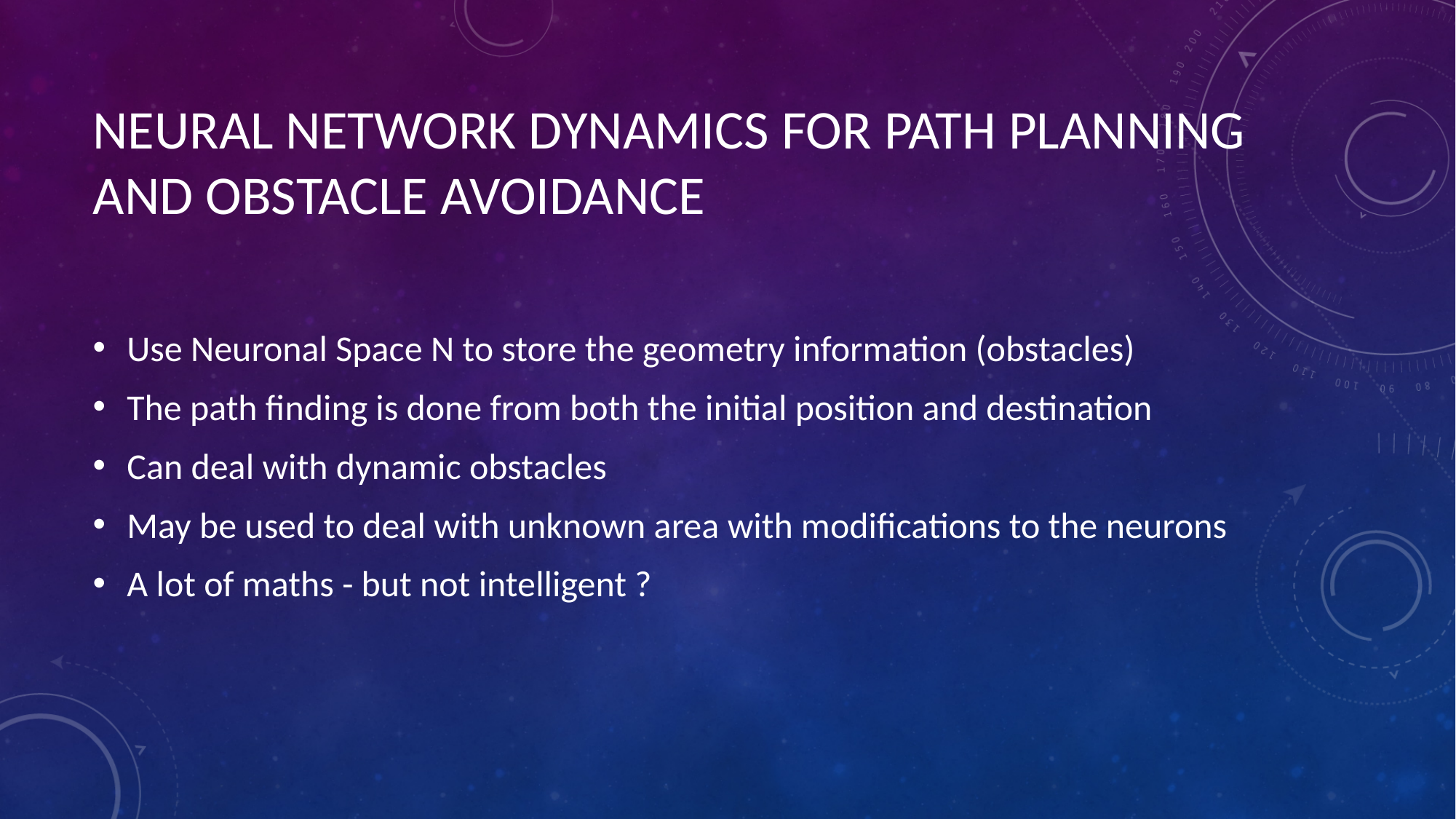

# Neural Network Dynamics for Path Planning and Obstacle Avoidance
Use Neuronal Space N to store the geometry information (obstacles)
The path finding is done from both the initial position and destination
Can deal with dynamic obstacles
May be used to deal with unknown area with modifications to the neurons
A lot of maths - but not intelligent ?